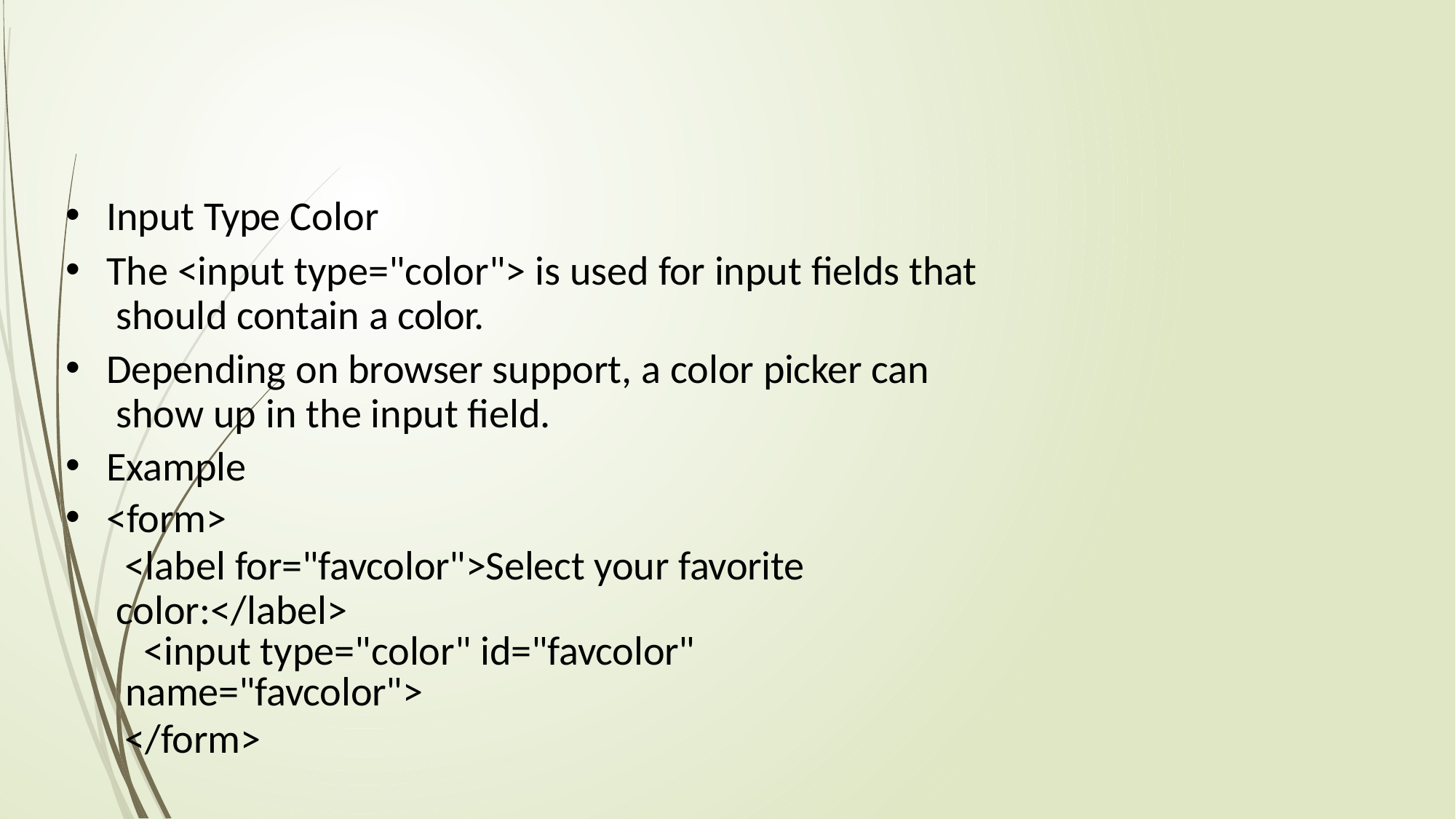

Input Type Color
The <input type="color"> is used for input fields that  should contain a color.
Depending on browser support, a color picker can  show up in the input field.
Example
<form>
<label for="favcolor">Select your favorite  color:</label>
<input type="color" id="favcolor" name="favcolor">
</form>